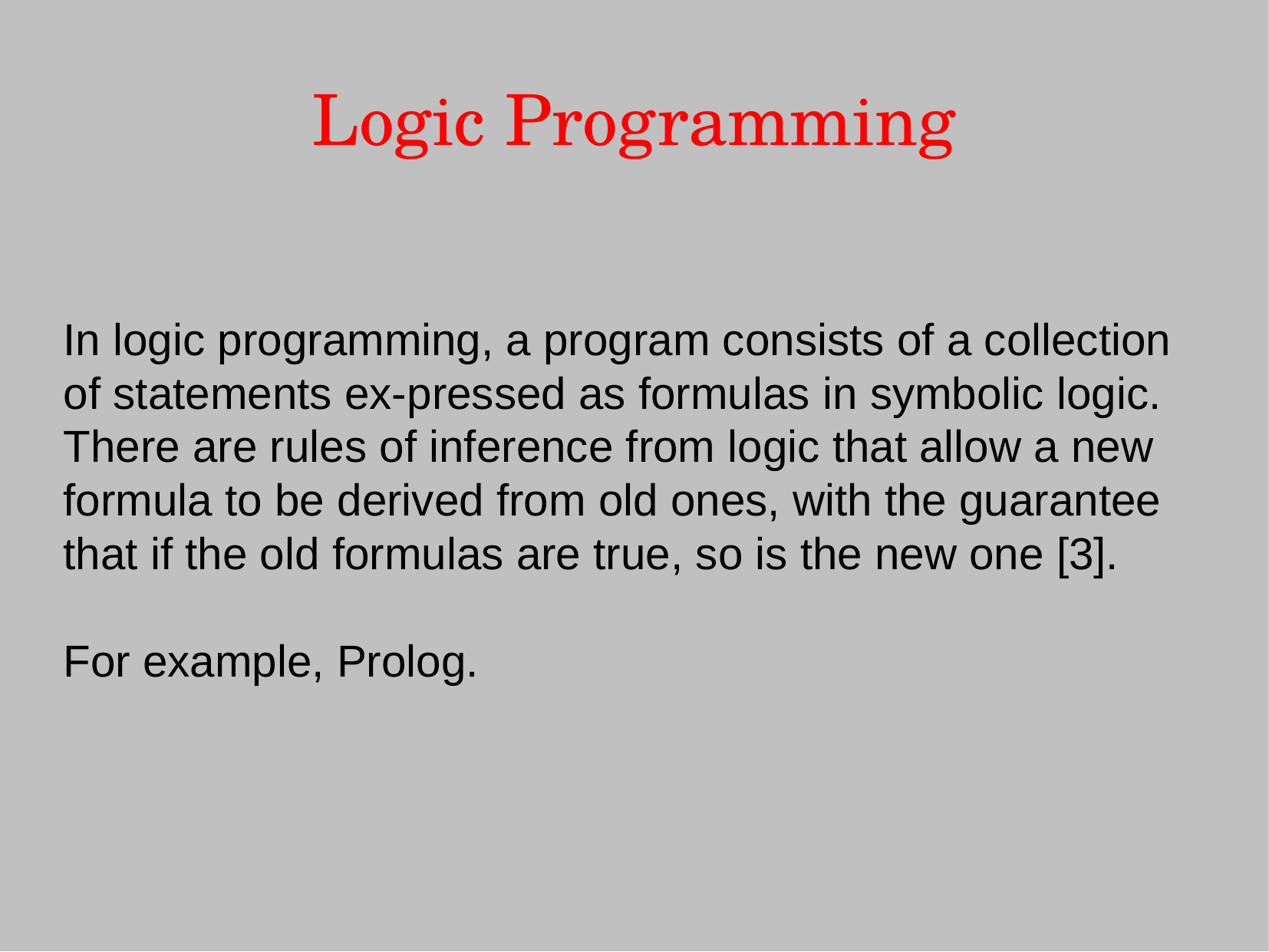

Logic Programming

In logic programming, a program consists of a collection of statements ex-pressed as formulas in symbolic logic. There are rules of inference from logic that allow a new formula to be derived from old ones, with the guarantee that if the old formulas are true, so is the new one [3].

For example, Prolog.